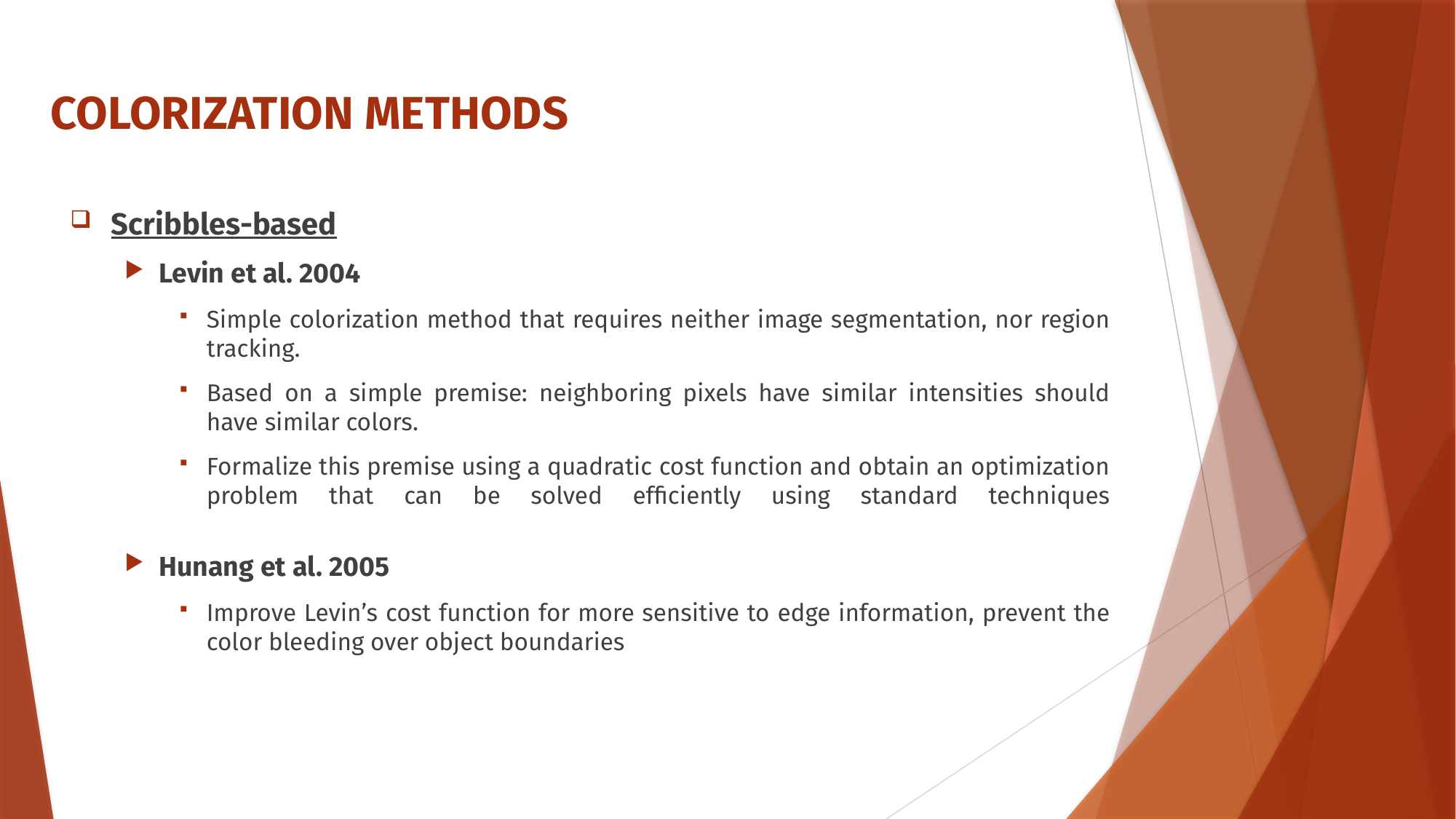

# COLORIZATION METHODS
Scribbles-based
Levin et al. 2004
Simple colorization method that requires neither image segmentation, nor region tracking.
Based on a simple premise: neighboring pixels have similar intensities should have similar colors.
Formalize this premise using a quadratic cost function and obtain an optimization problem that can be solved efficiently using standard techniques
Hunang et al. 2005
Improve Levin’s cost function for more sensitive to edge information, prevent the color bleeding over object boundaries